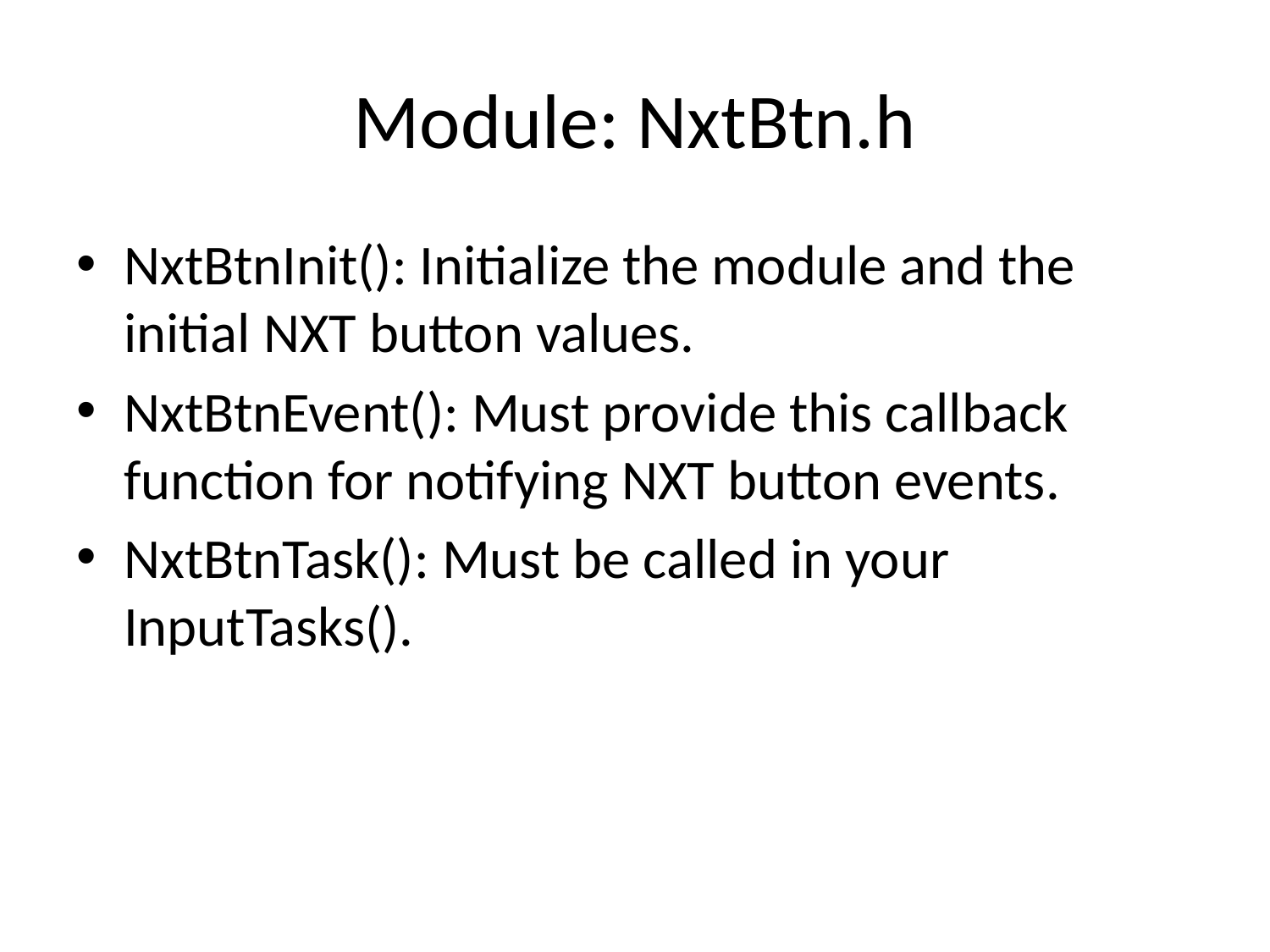

# Module: NxtBtn.h
NxtBtnInit(): Initialize the module and the initial NXT button values.
NxtBtnEvent(): Must provide this callback function for notifying NXT button events.
NxtBtnTask(): Must be called in your InputTasks().